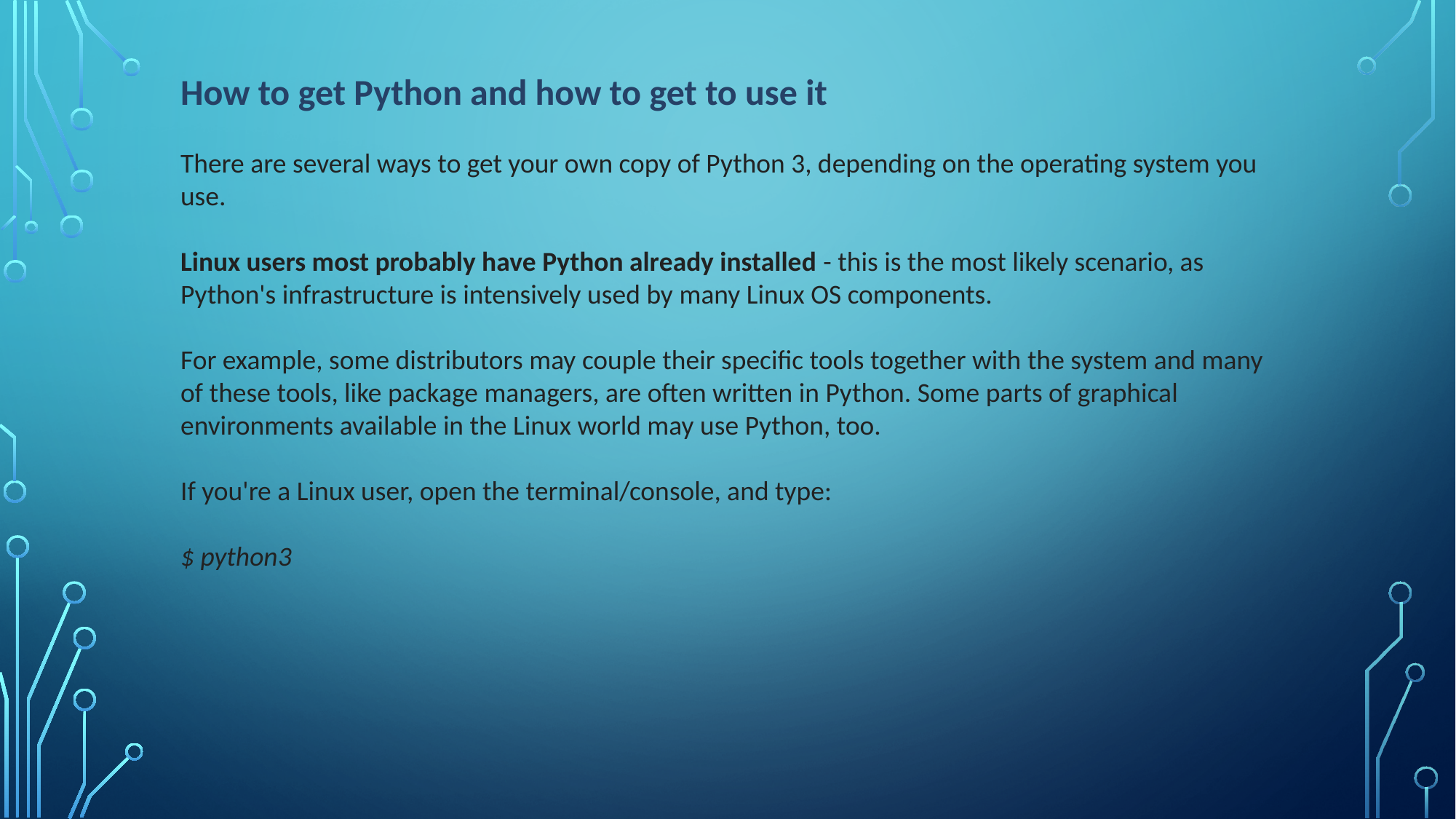

How to get Python and how to get to use it

There are several ways to get your own copy of Python 3, depending on the operating system you use.

Linux users most probably have Python already installed - this is the most likely scenario, as Python's infrastructure is intensively used by many Linux OS components.

For example, some distributors may couple their specific tools together with the system and many of these tools, like package managers, are often written in Python. Some parts of graphical environments available in the Linux world may use Python, too.

If you're a Linux user, open the terminal/console, and type:

$ python3